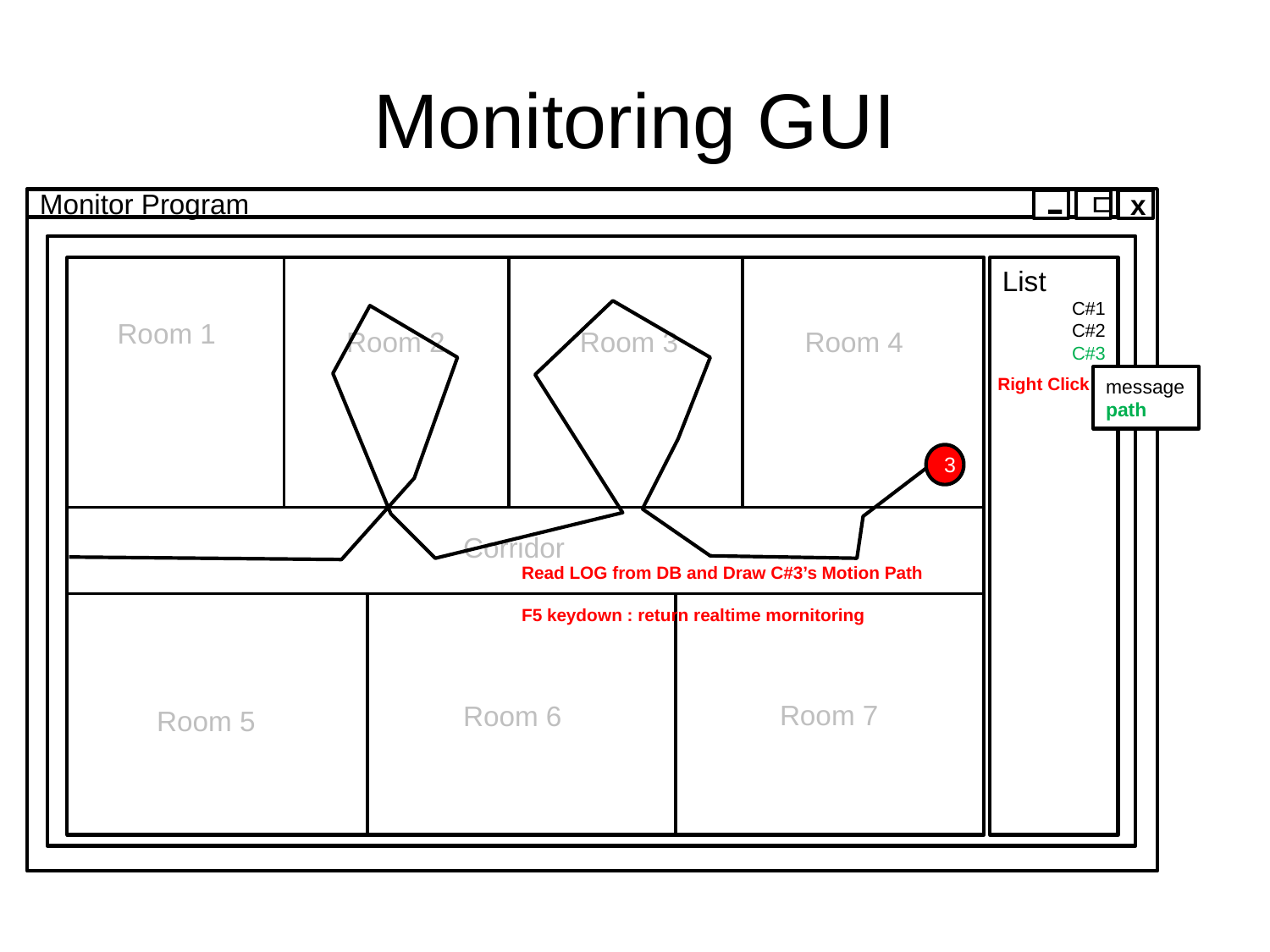

# Monitoring GUI

Monitor Program
-
ㅁ
x
1

Room 1
Room 2
Room 3
Room 4
Corridor
Room 7
Room 6
Room 5
List
C#1
C#2
C#3

3

message
path
Right Click
Read LOG from DB and Draw C#3’s Motion Path

F5 keydown : return realtime mornitoring